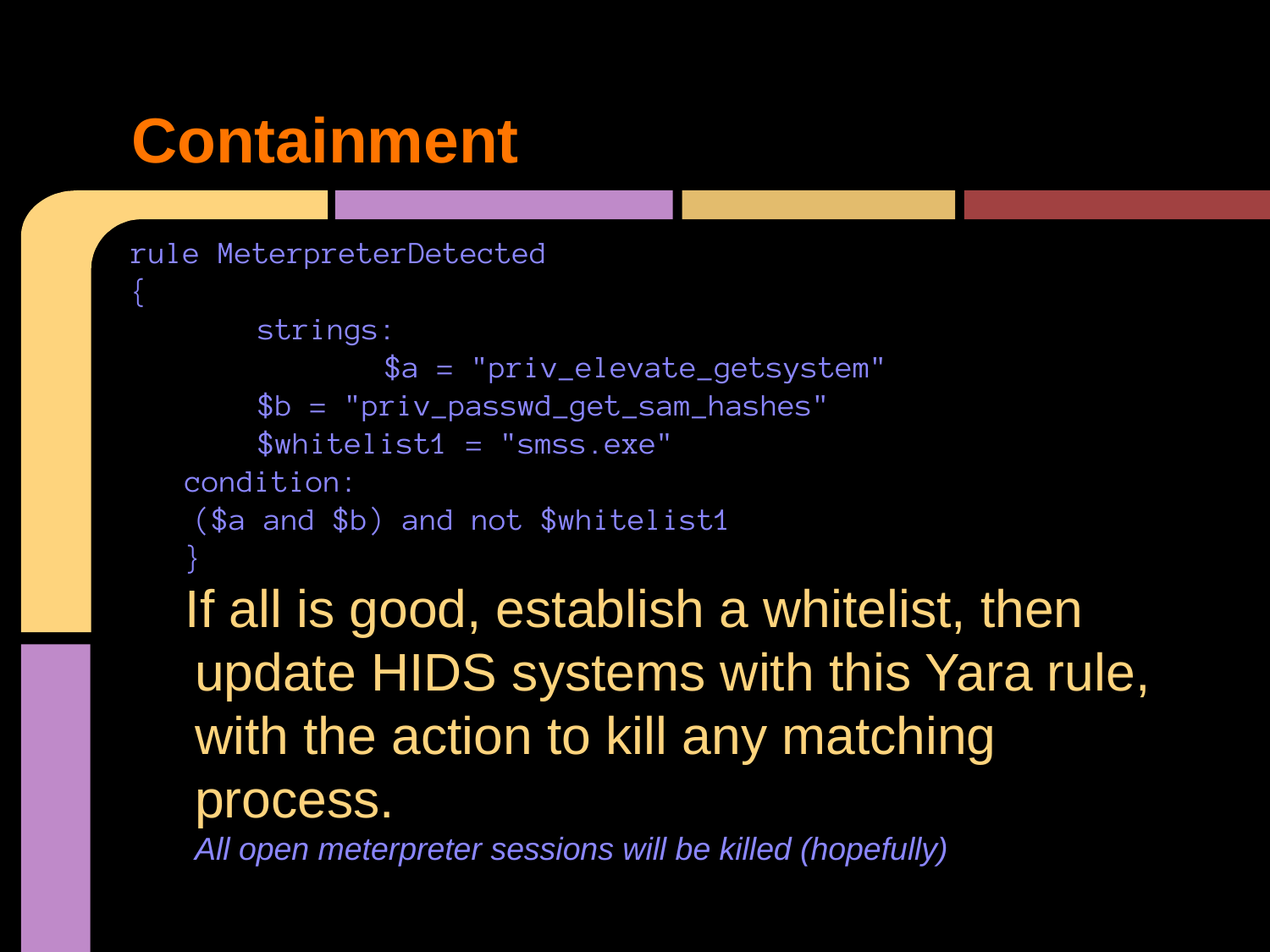

# Containment
rule MeterpreterDetected
{
	strings:
		$a = "priv_elevate_getsystem"
$b = "priv_passwd_get_sam_hashes"
$whitelist1 = "smss.exe"
condition:
	($a and $b) and not $whitelist1
}
If all is good, establish a whitelist, then update HIDS systems with this Yara rule, with the action to kill any matching process.
All open meterpreter sessions will be killed (hopefully)